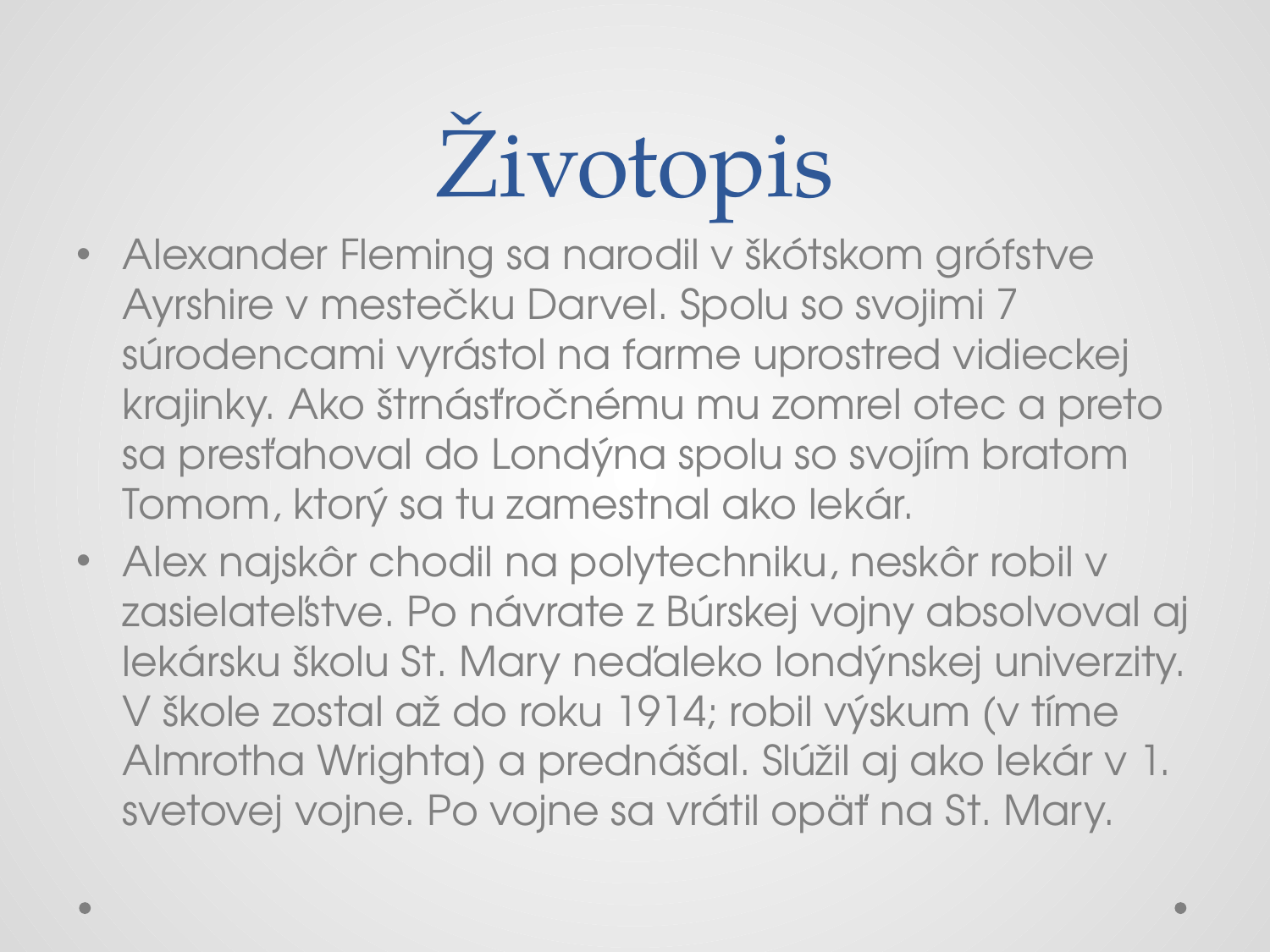

# Životopis
Alexander Fleming sa narodil v škótskom grófstve Ayrshire v mestečku Darvel. Spolu so svojimi 7 súrodencami vyrástol na farme uprostred vidieckej krajinky. Ako štrnásťročnému mu zomrel otec a preto sa presťahoval do Londýna spolu so svojím bratom Tomom, ktorý sa tu zamestnal ako lekár.
Alex najskôr chodil na polytechniku, neskôr robil v zasielateľstve. Po návrate z Búrskej vojny absolvoval aj lekársku školu St. Mary neďaleko londýnskej univerzity. V škole zostal až do roku 1914; robil výskum (v tíme Almrotha Wrighta) a prednášal. Slúžil aj ako lekár v 1. svetovej vojne. Po vojne sa vrátil opäť na St. Mary.